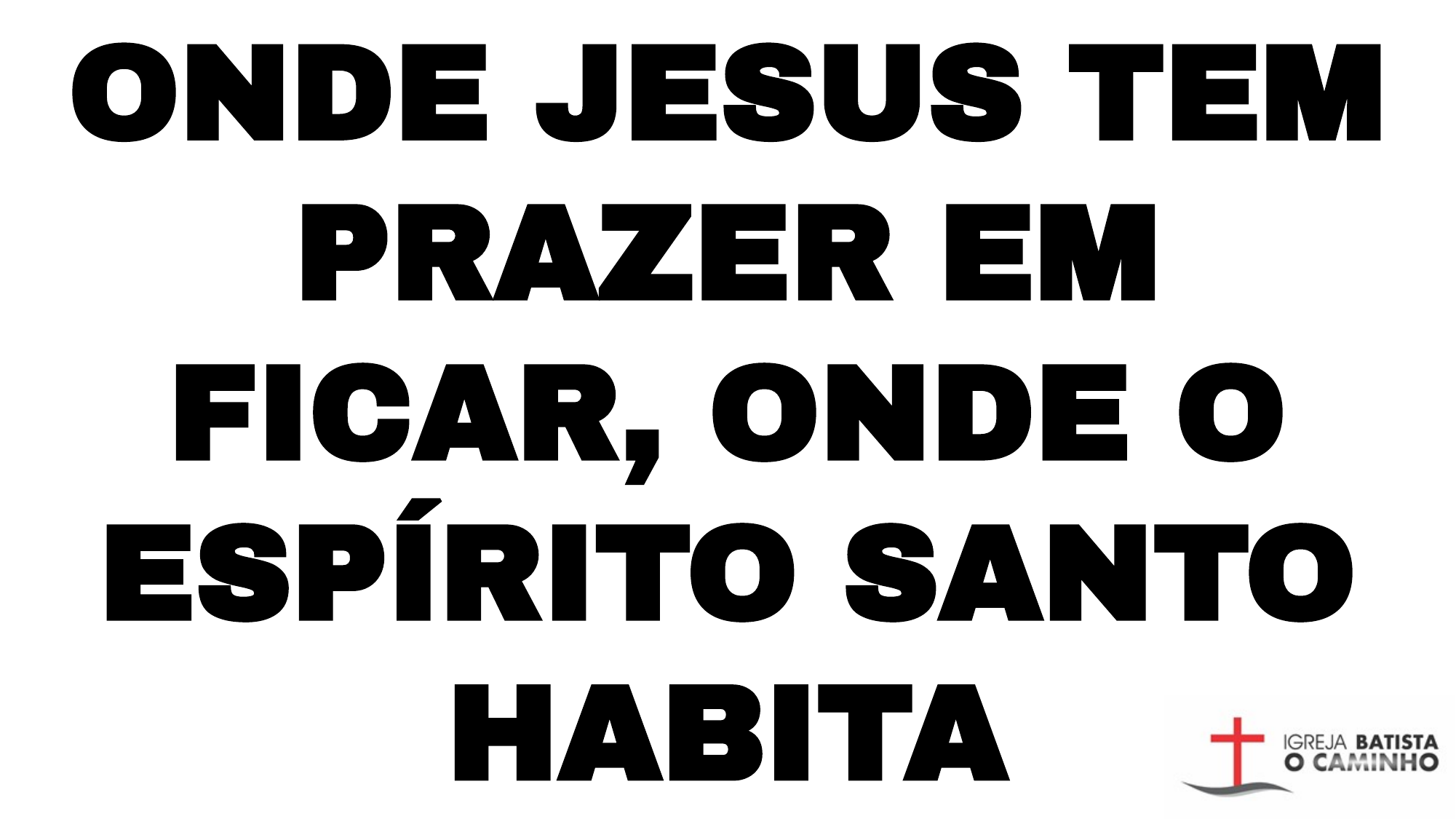

ONDE JESUS TEM PRAZER EM FICAR, ONDE O ESPÍRITO SANTO HABITA